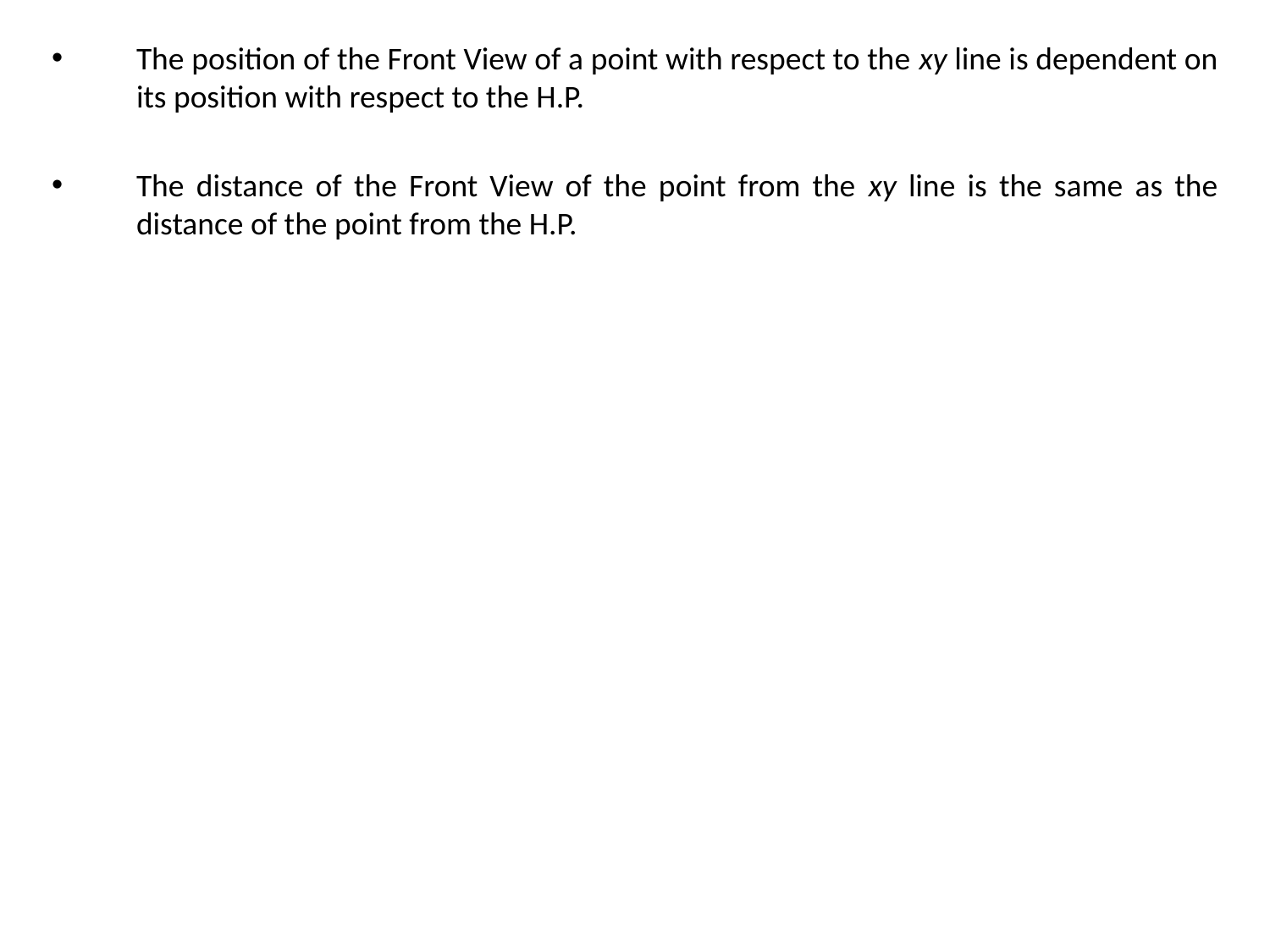

The position of the Front View of a point with respect to the xy line is dependent on its position with respect to the H.P.

The distance of the Front View of the point from the xy line is the same as the distance of the point from the H.P.